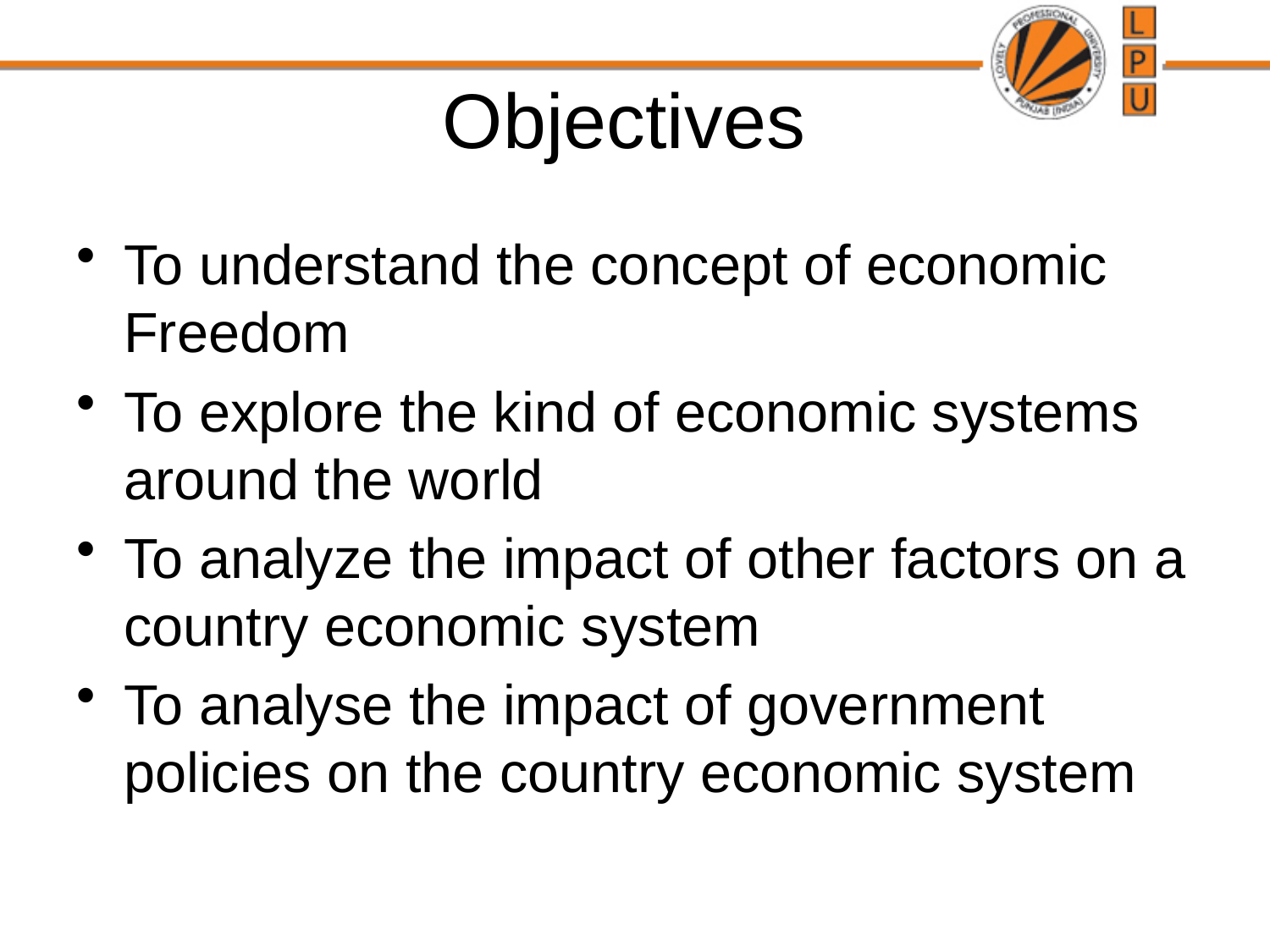

# Objectives
To understand the concept of economic Freedom
To explore the kind of economic systems around the world
To analyze the impact of other factors on a country economic system
To analyse the impact of government policies on the country economic system